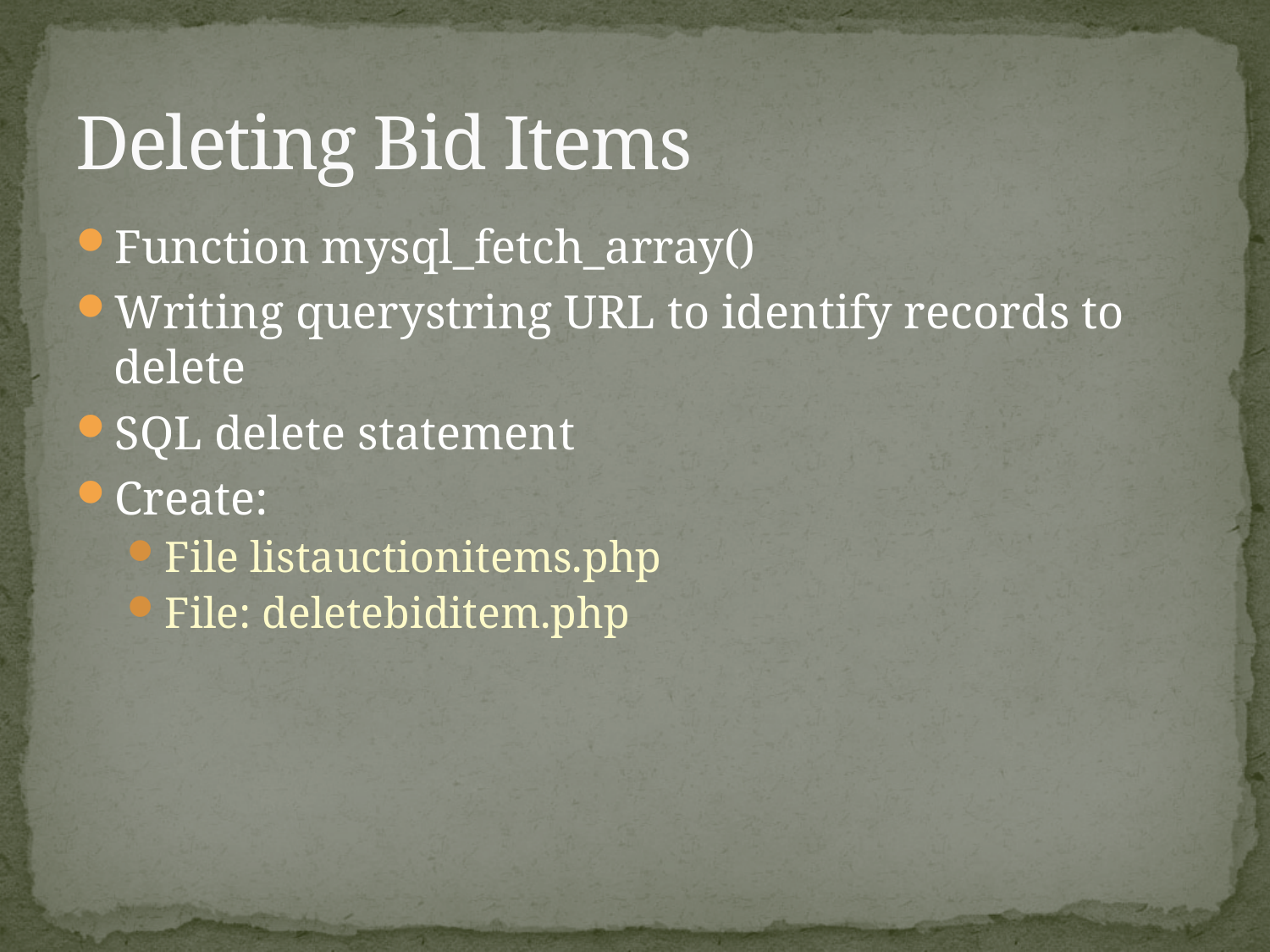

# Deleting Bid Items
Function mysql_fetch_array()
Writing querystring URL to identify records to delete
SQL delete statement
Create:
File listauctionitems.php
File: deletebiditem.php